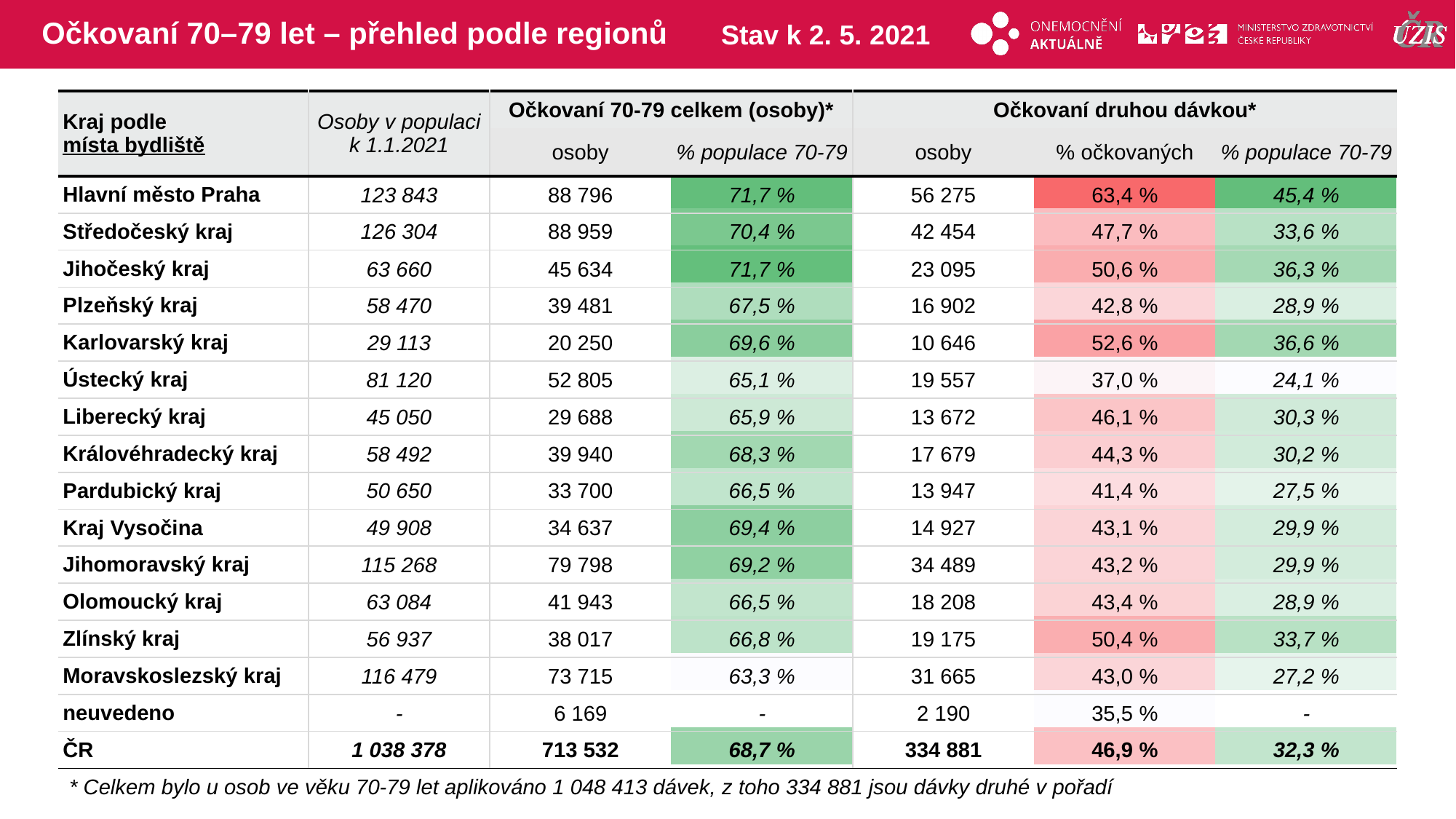

# Očkovaní 70–79 let – přehled podle regionů
Stav k 2. 5. 2021
| Kraj podle místa bydliště | Osoby v populaci k 1.1.2021 | Očkovaní 70-79 celkem (osoby)\* |  | Očkovaní druhou dávkou\* |  |  |
| --- | --- | --- | --- | --- | --- | --- |
|  |  | osoby | % populace 70-79 | osoby | % očkovaných | % populace 70-79 |
| Hlavní město Praha | 123 843 | 88 796 | 71,7 % | 56 275 | 63,4 % | 45,4 % |
| Středočeský kraj | 126 304 | 88 959 | 70,4 % | 42 454 | 47,7 % | 33,6 % |
| Jihočeský kraj | 63 660 | 45 634 | 71,7 % | 23 095 | 50,6 % | 36,3 % |
| Plzeňský kraj | 58 470 | 39 481 | 67,5 % | 16 902 | 42,8 % | 28,9 % |
| Karlovarský kraj | 29 113 | 20 250 | 69,6 % | 10 646 | 52,6 % | 36,6 % |
| Ústecký kraj | 81 120 | 52 805 | 65,1 % | 19 557 | 37,0 % | 24,1 % |
| Liberecký kraj | 45 050 | 29 688 | 65,9 % | 13 672 | 46,1 % | 30,3 % |
| Královéhradecký kraj | 58 492 | 39 940 | 68,3 % | 17 679 | 44,3 % | 30,2 % |
| Pardubický kraj | 50 650 | 33 700 | 66,5 % | 13 947 | 41,4 % | 27,5 % |
| Kraj Vysočina | 49 908 | 34 637 | 69,4 % | 14 927 | 43,1 % | 29,9 % |
| Jihomoravský kraj | 115 268 | 79 798 | 69,2 % | 34 489 | 43,2 % | 29,9 % |
| Olomoucký kraj | 63 084 | 41 943 | 66,5 % | 18 208 | 43,4 % | 28,9 % |
| Zlínský kraj | 56 937 | 38 017 | 66,8 % | 19 175 | 50,4 % | 33,7 % |
| Moravskoslezský kraj | 116 479 | 73 715 | 63,3 % | 31 665 | 43,0 % | 27,2 % |
| neuvedeno | - | 6 169 | - | 2 190 | 35,5 % | - |
| ČR | 1 038 378 | 713 532 | 68,7 % | 334 881 | 46,9 % | 32,3 % |
|  |  |  |  |  |  |
| --- | --- | --- | --- | --- | --- |
|  |  |  |  |  |  |
|  |  |  |  |  |  |
|  |  |  |  |  |  |
|  |  |  |  |  |  |
|  |  |  |  |  |  |
|  |  |  |  |  |  |
|  |  |  |  |  |  |
|  |  |  |  |  |  |
|  |  |  |  |  |  |
|  |  |  |  |  |  |
|  |  |  |  |  |  |
|  |  |  |  |  |  |
|  |  |  |  |  |  |
|  |  |  |  |  |  |
|  |  |  |  |  |  |
* Celkem bylo u osob ve věku 70-79 let aplikováno 1 048 413 dávek, z toho 334 881 jsou dávky druhé v pořadí